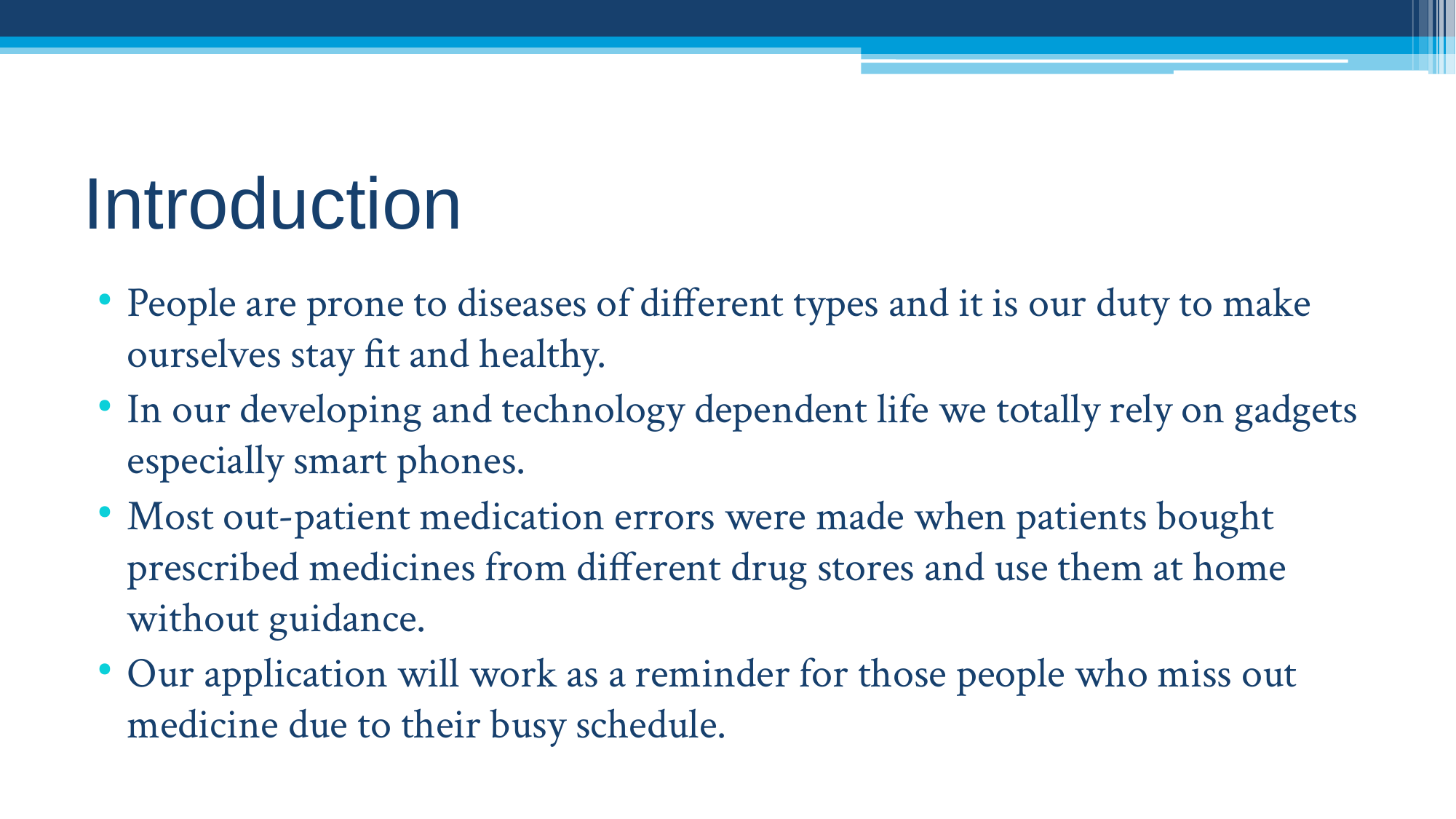

# Introduction
People are prone to diseases of different types and it is our duty to make ourselves stay fit and healthy.
In our developing and technology dependent life we totally rely on gadgets especially smart phones.
Most out-patient medication errors were made when patients bought prescribed medicines from different drug stores and use them at home without guidance.
Our application will work as a reminder for those people who miss out medicine due to their busy schedule.